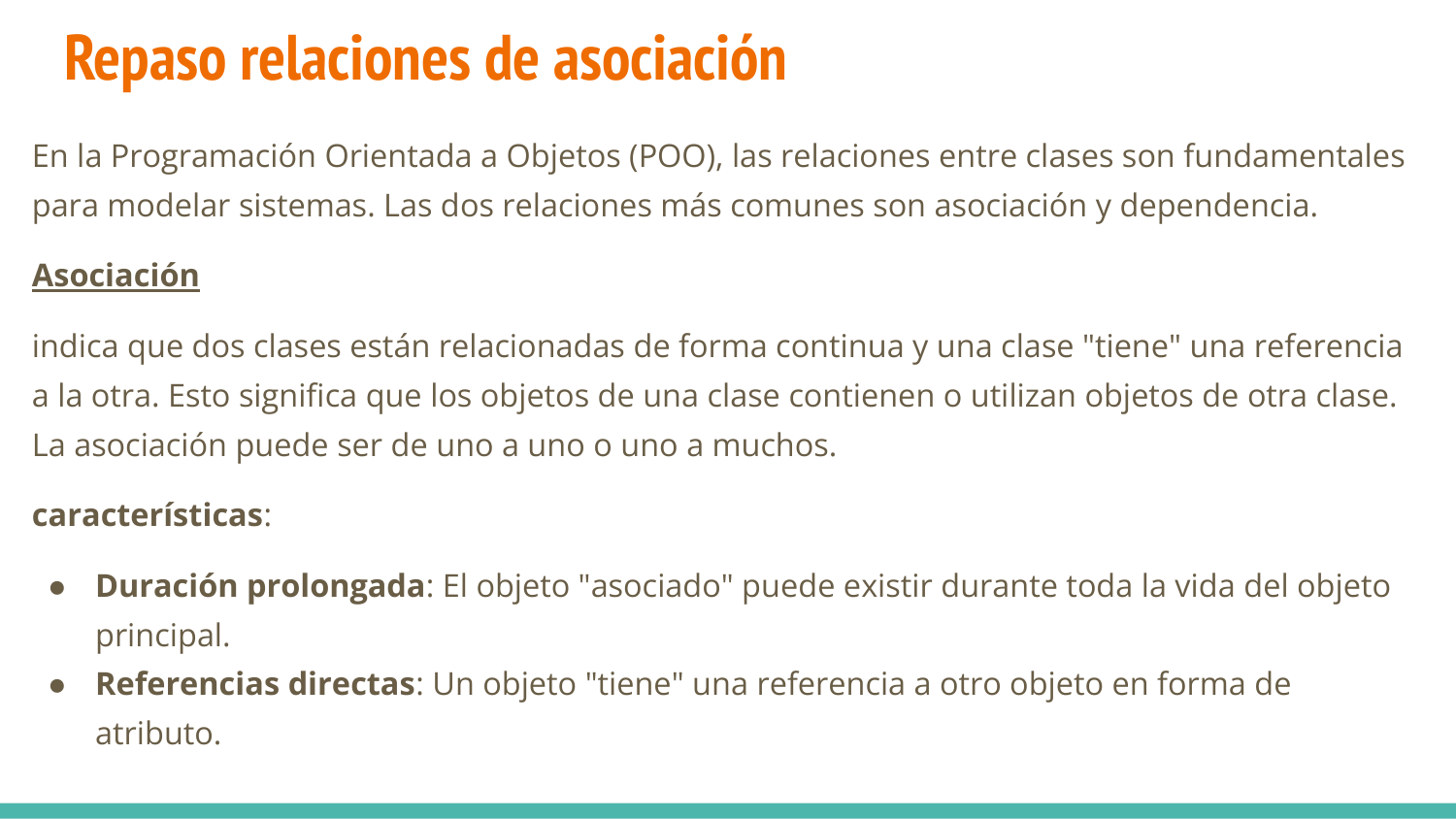

# Repaso relaciones de asociación
En la Programación Orientada a Objetos (POO), las relaciones entre clases son fundamentales para modelar sistemas. Las dos relaciones más comunes son asociación y dependencia.
Asociación
indica que dos clases están relacionadas de forma continua y una clase "tiene" una referencia a la otra. Esto significa que los objetos de una clase contienen o utilizan objetos de otra clase. La asociación puede ser de uno a uno o uno a muchos.
características:
Duración prolongada: El objeto "asociado" puede existir durante toda la vida del objeto principal.
Referencias directas: Un objeto "tiene" una referencia a otro objeto en forma de atributo.